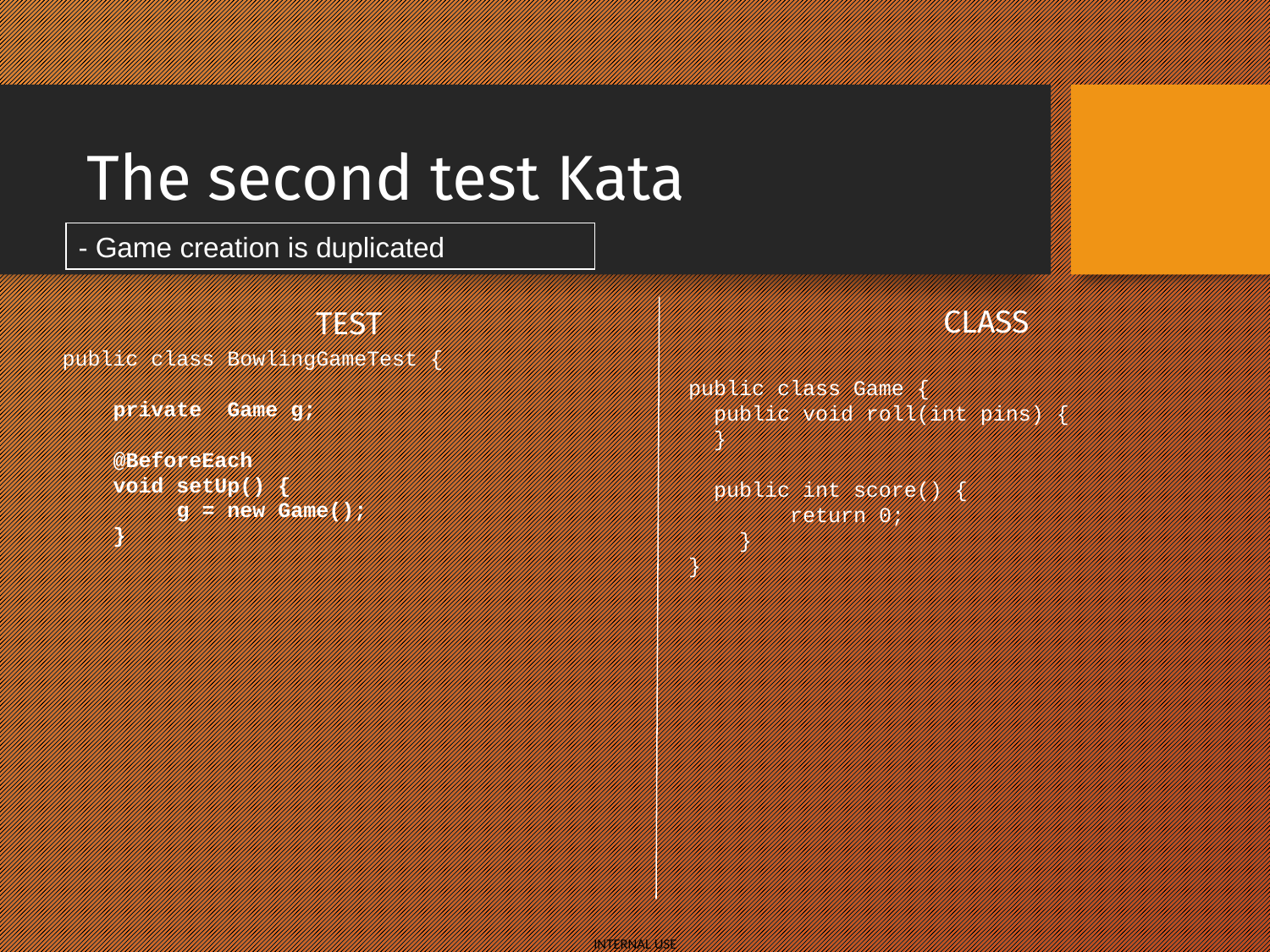

# The second test Kata
- Game creation is duplicated
CLASS
TEST

public class BowlingGameTest {

    private  Game g;

    @BeforeEach
    void setUp() {
         g = new Game();
    }
public class Game {
  public void roll(int pins) {
  }

  public int score() {
        return 0;
    }
}